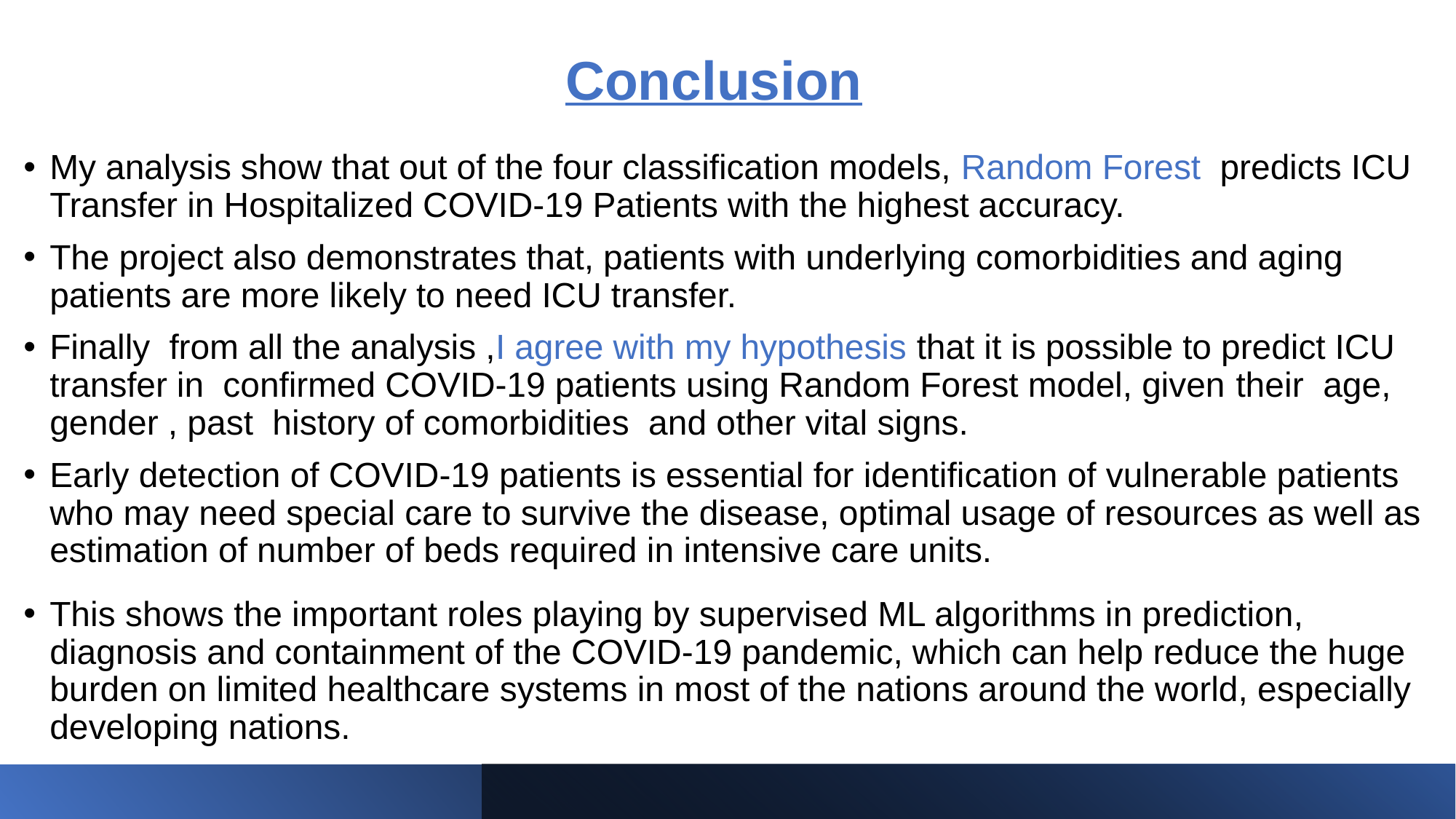

# Conclusion
My analysis show that out of the four classification models, Random Forest  predicts ICU Transfer in Hospitalized COVID-19 Patients with the highest accuracy.
The project also demonstrates that, patients with underlying comorbidities and aging patients are more likely to need ICU transfer.
Finally  from all the analysis ,I agree with my hypothesis that it is possible to predict ICU transfer in  confirmed COVID-19 patients using Random Forest model, given their  age, gender , past  history of comorbidities  and other vital signs.
Early detection of COVID-19 patients is essential for identification of vulnerable patients who may need special care to survive the disease, optimal usage of resources as well as estimation of number of beds required in intensive care units.
This shows the important roles playing by supervised ML algorithms in prediction, diagnosis and containment of the COVID-19 pandemic, which can help reduce the huge burden on limited healthcare systems in most of the nations around the world, especially developing nations.